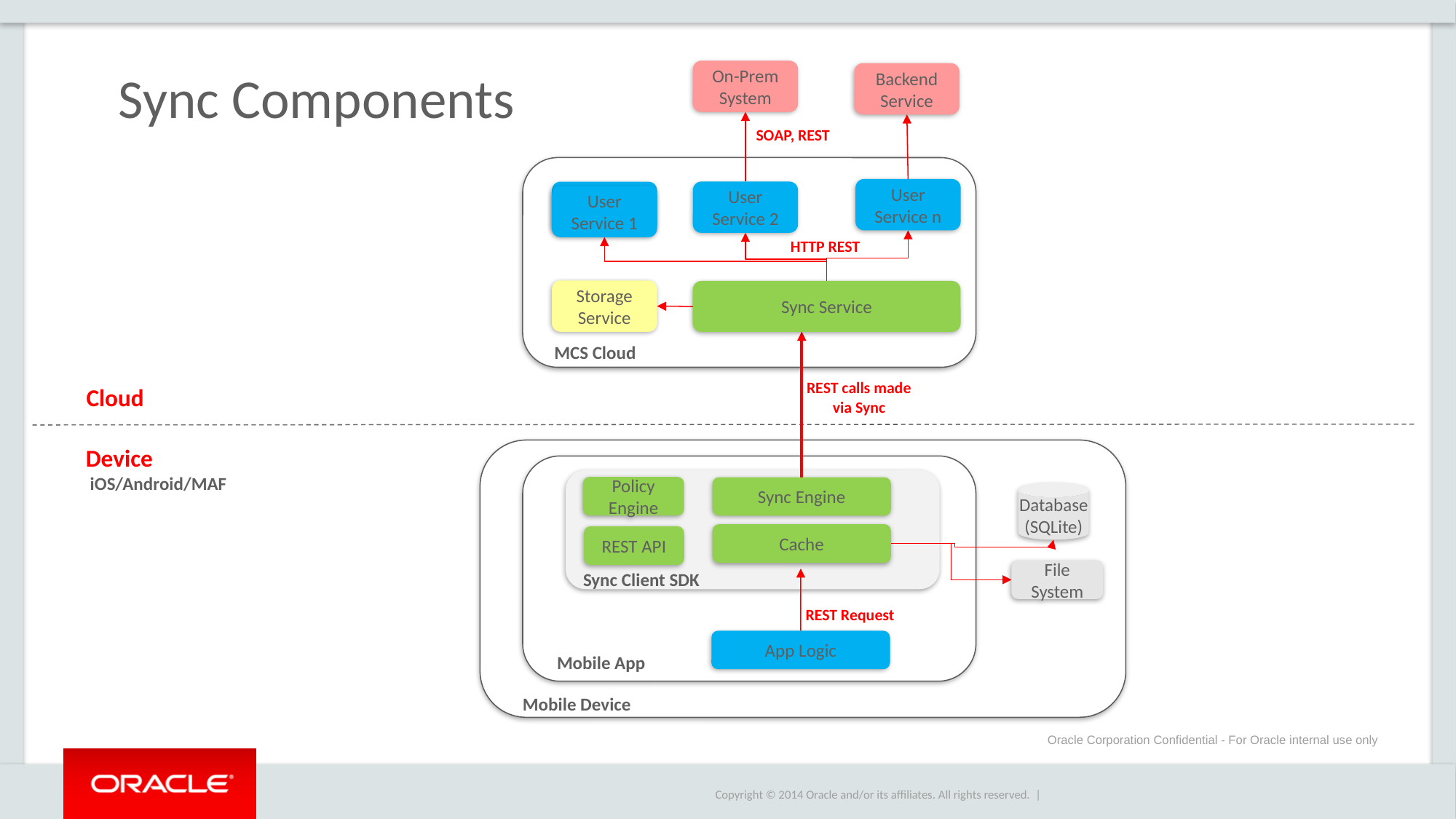

On-Prem
System
Backend
Service
Sync Components
SOAP, REST

User Service n
User Service 2
User
Service 1
User
Service 1
HTTP REST
Storage Service
Sync Service
MCS Cloud
REST calls made
via Sync
Cloud

Device
 iOS/Android/MAF

Policy Engine
Sync Engine
Database (SQLite)
Cache
REST API
File System
Sync Client SDK
REST Request
App Logic
Mobile App
Mobile Device
Oracle Corporation Confidential - For Oracle internal use only